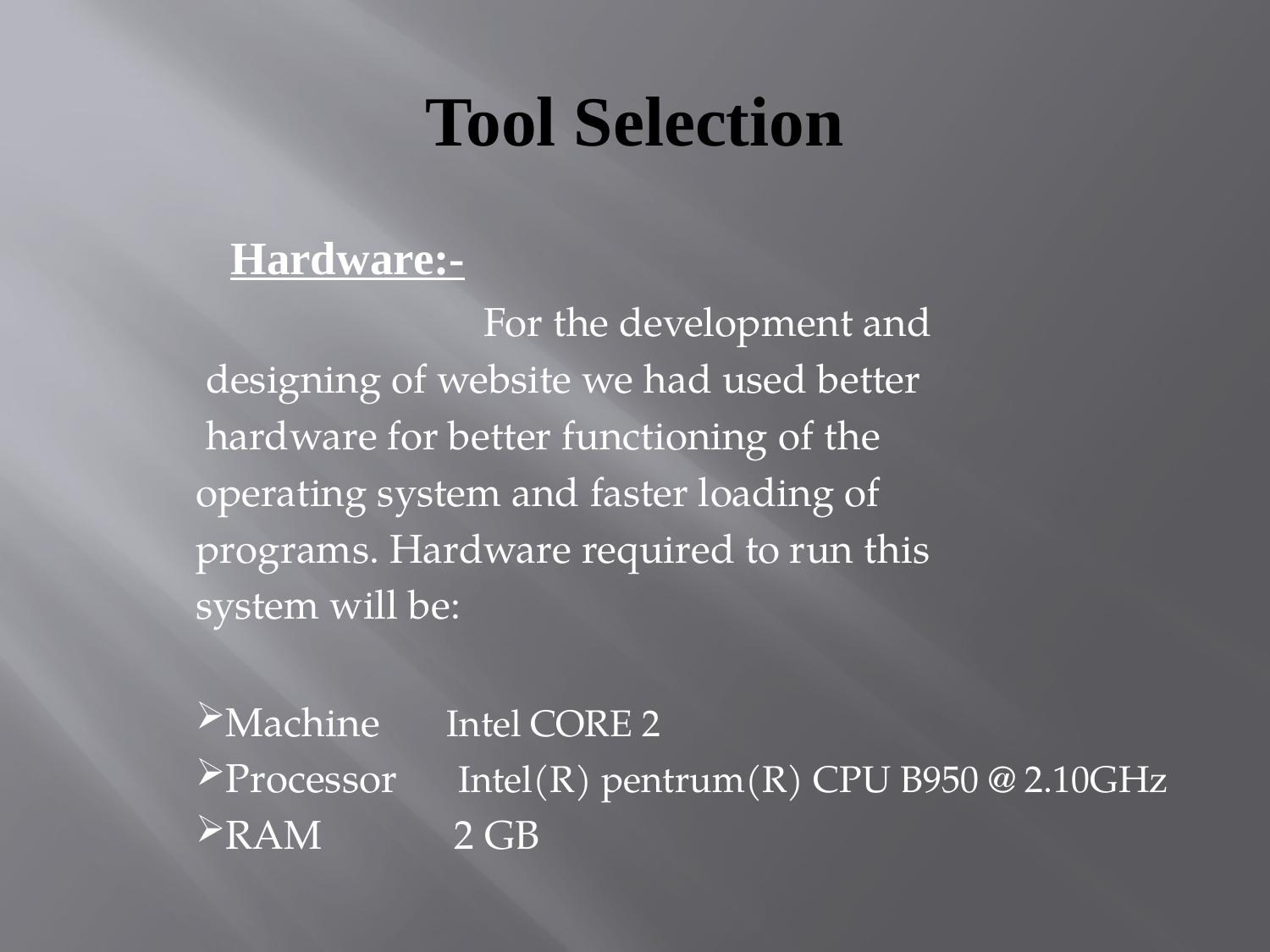

# Tool Selection
Hardware:-
                                     For the development and
           designing of website we had used better
           hardware for better functioning of the
          operating system and faster loading of
          programs. Hardware required to run this
          system will be:

Machine       Intel CORE 2
Processor	 Intel(R) pentrum(R) CPU B950 @ 2.10GHz
RAM             2 GB